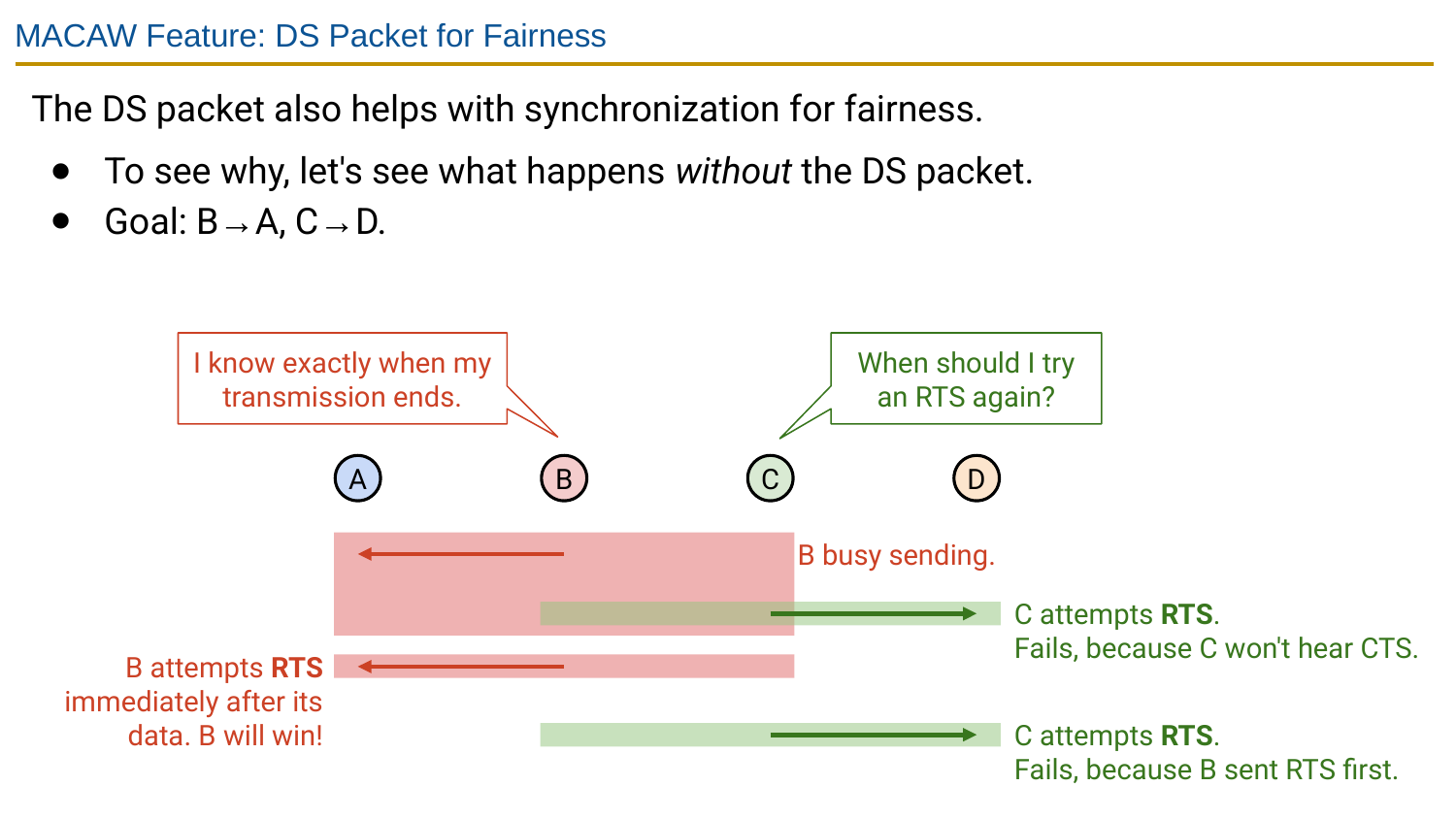

# MACAW Feature: DS Packet for Fairness
The DS packet also helps with synchronization for fairness.
To see why, let's see what happens without the DS packet.
Goal: B→A, C→D.

When should I try an RTS again?
I know exactly when my transmission ends.
A
B
C
D
B busy sending.

C attempts RTS.
Fails, because C won't hear CTS.

B attempts RTS immediately after its data. B will win!

C attempts RTS.
Fails, because B sent RTS first.